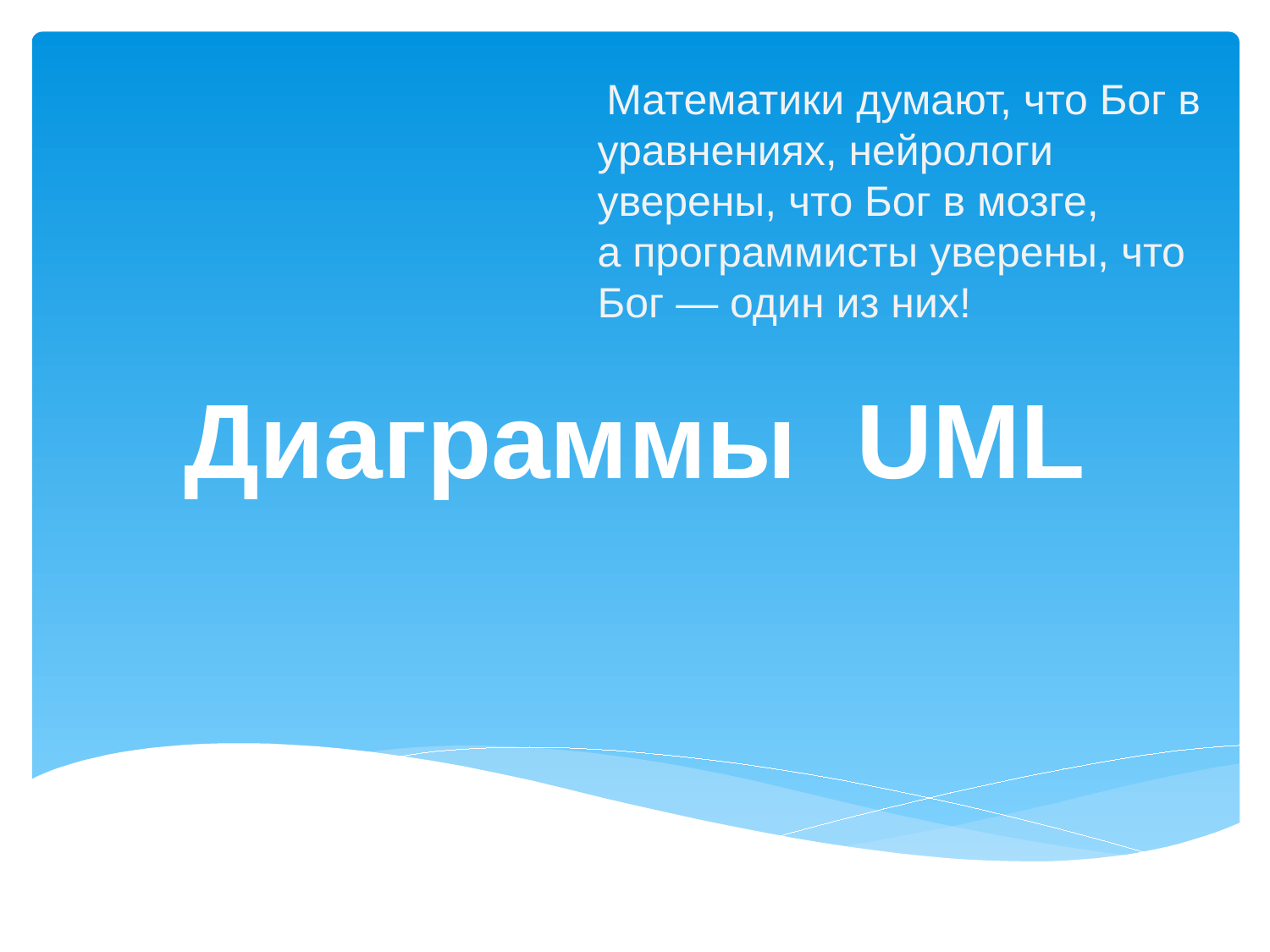

Математики думают, что Бог в уравнениях, нейрологи уверены, что Бог в мозге,
а программисты уверены, что Бог — один из них!
# Диаграммы  UML